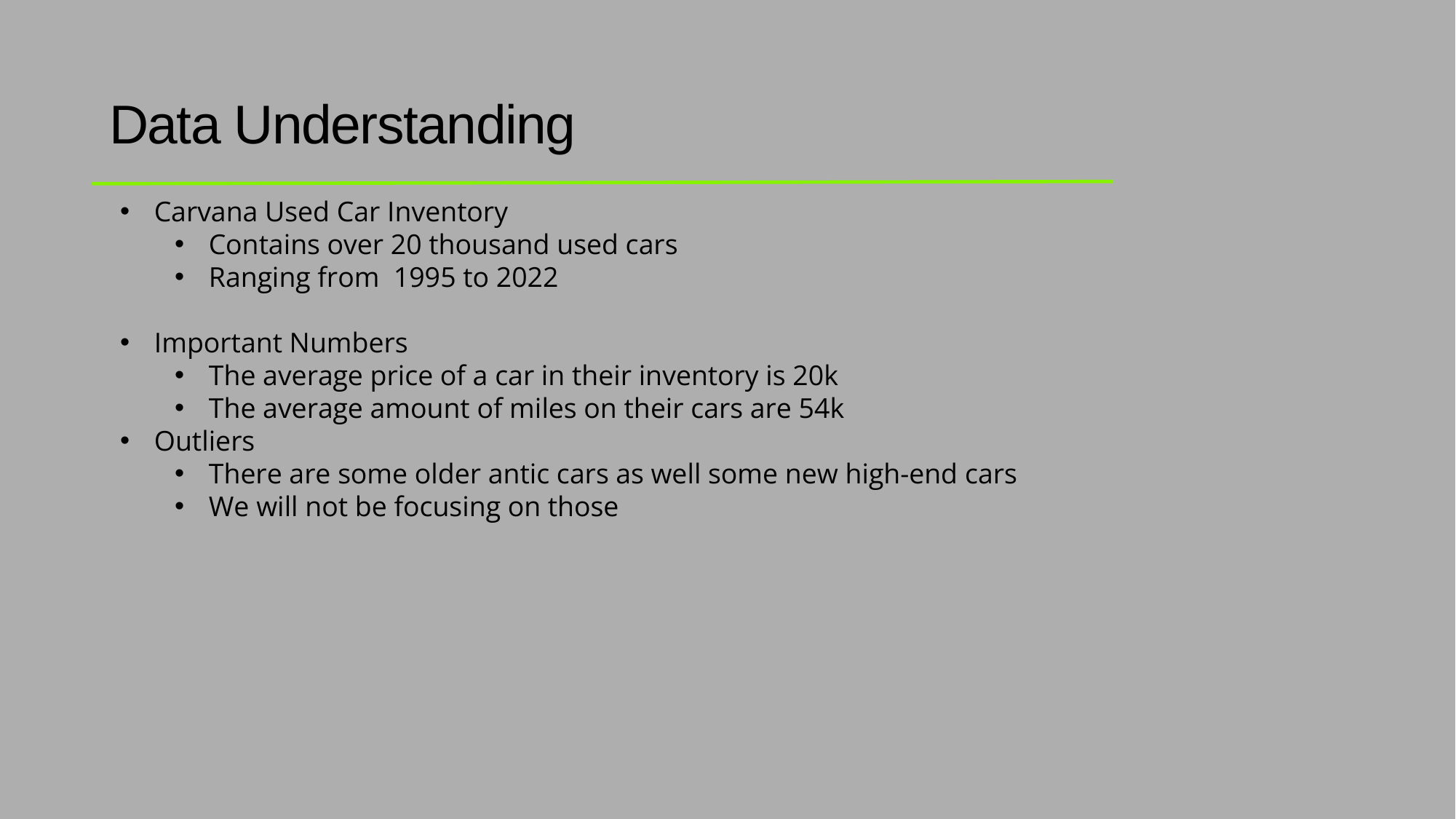

Data
# Data Understanding
​Carvana Used Car Inventory
Contains over 20 thousand used cars
Ranging from  1995 to 2022

Important Numbers
The average price of a car in their inventory is 20k
The average amount of miles on their cars are 54k
Outliers
There are some older antic cars as well some new high-end cars
We will not be focusing on those